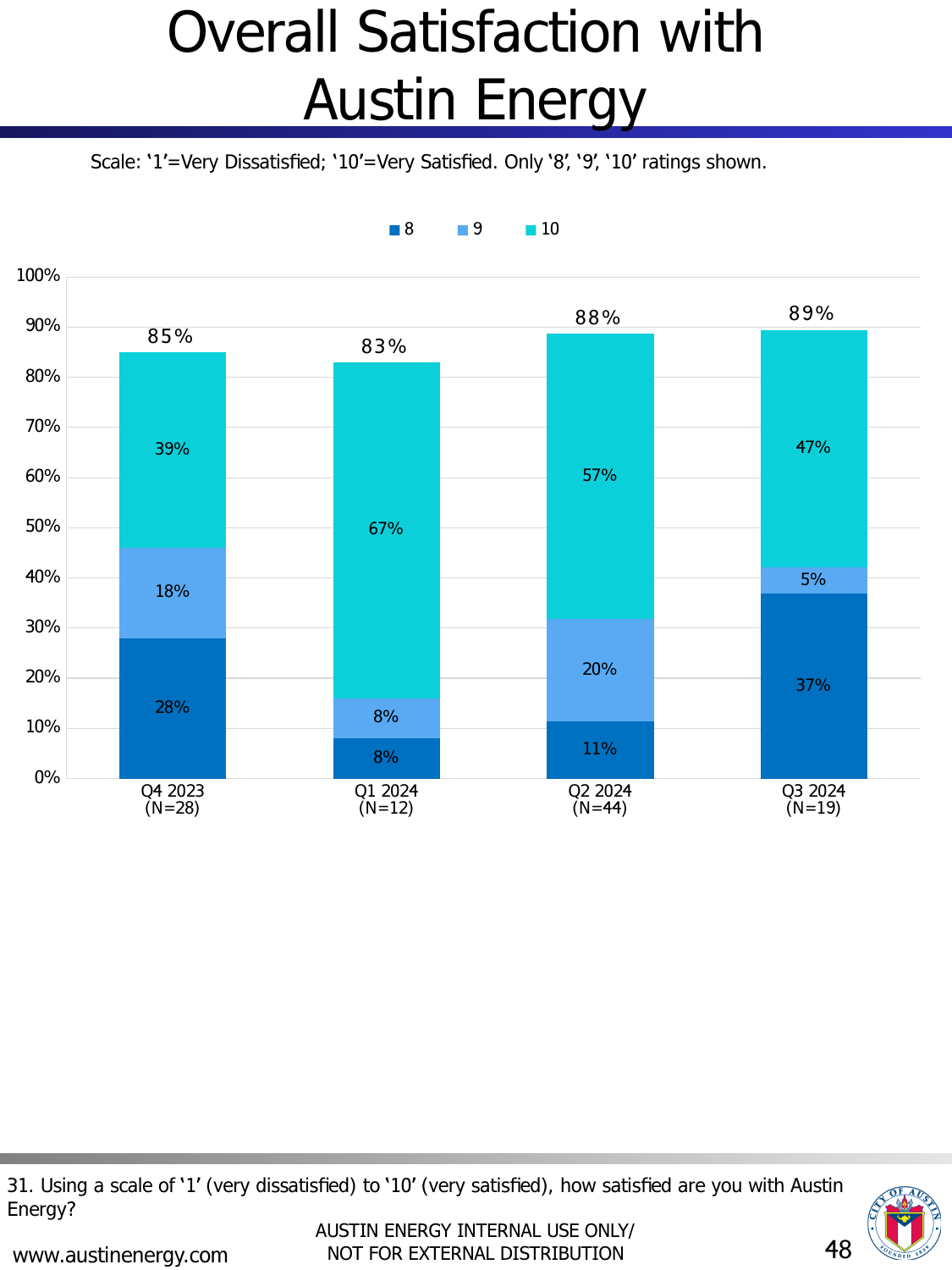

# Overall Satisfaction with Austin Energy
Scale: ‘1’=Very Dissatisfied; ‘10’=Very Satisfied. Only ‘8’, ‘9’, ‘10’ ratings shown.

### Chart

| Category | 8 | 9 | 10 |  |
|---|---|---|---|---|
| Q4 2023
(N=28) | 0.28 | 0.18 | 0.39 | 0.8500000000000001 |
| Q1 2024
(N=12) | 0.08 | 0.08 | 0.67 | 0.8300000000000001 |
| Q2 2024
(N=44) | 0.11363636363636363 | 0.20454545454545459 | 0.5681818181818182 | 0.8799999999999999 |
| Q3 2024
(N=19) | 0.3684210526315789 | 0.05263157894736842 | 0.47368421052631576 | 0.8899999999999999 |
31. Using a scale of ‘1’ (very dissatisfied) to ‘10’ (very satisfied), how satisfied are you with Austin Energy?
48